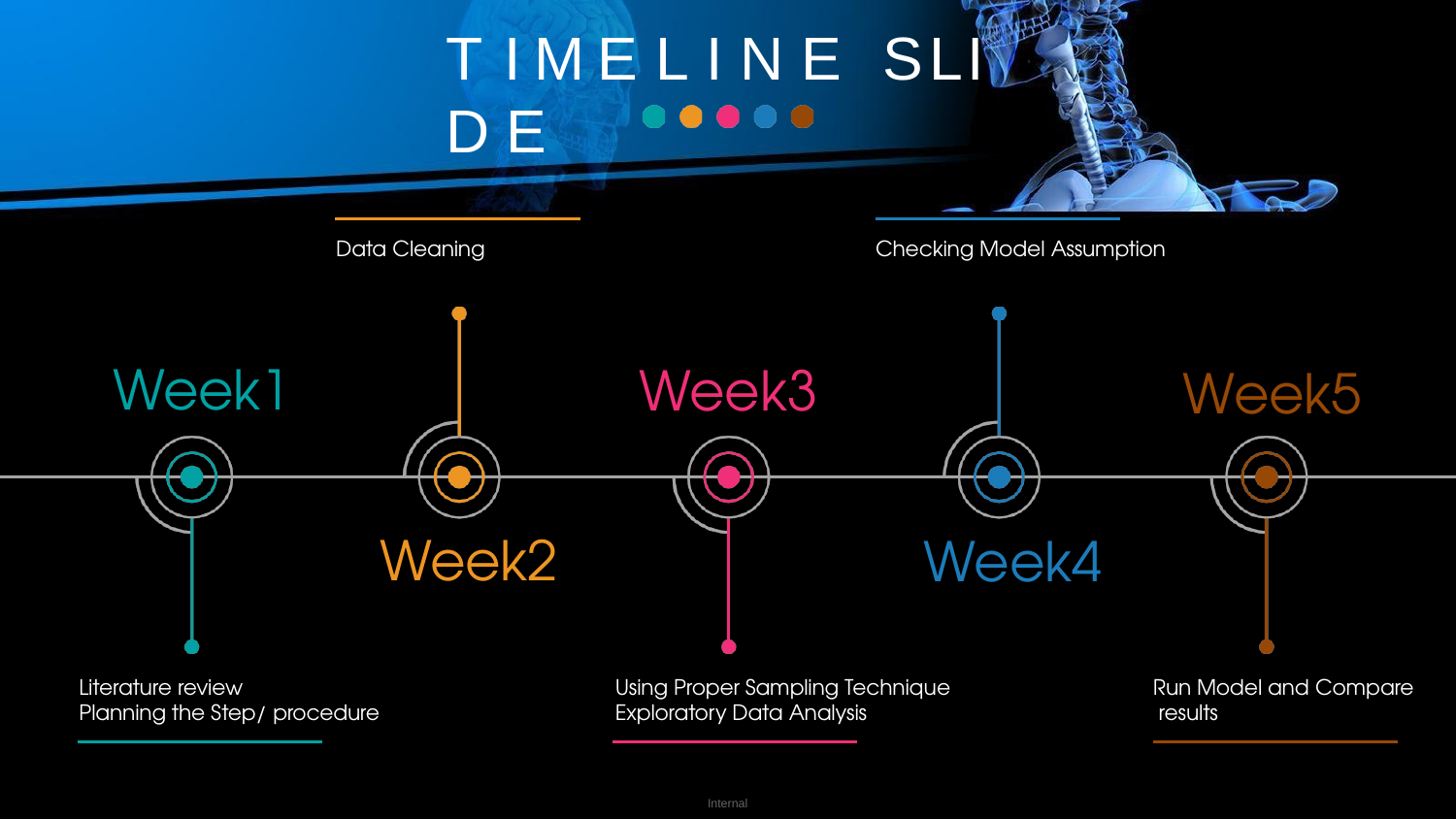

# T  I M E      L   I N E	S L I D E

Data Cleaning
Checking Model Assumption
Week1
Week3
Week5
Week2
Week4
Literature review
Planning the Step/ procedure
Using Proper Sampling Technique  Exploratory Data Analysis
Run Model and Compare  results
Internal